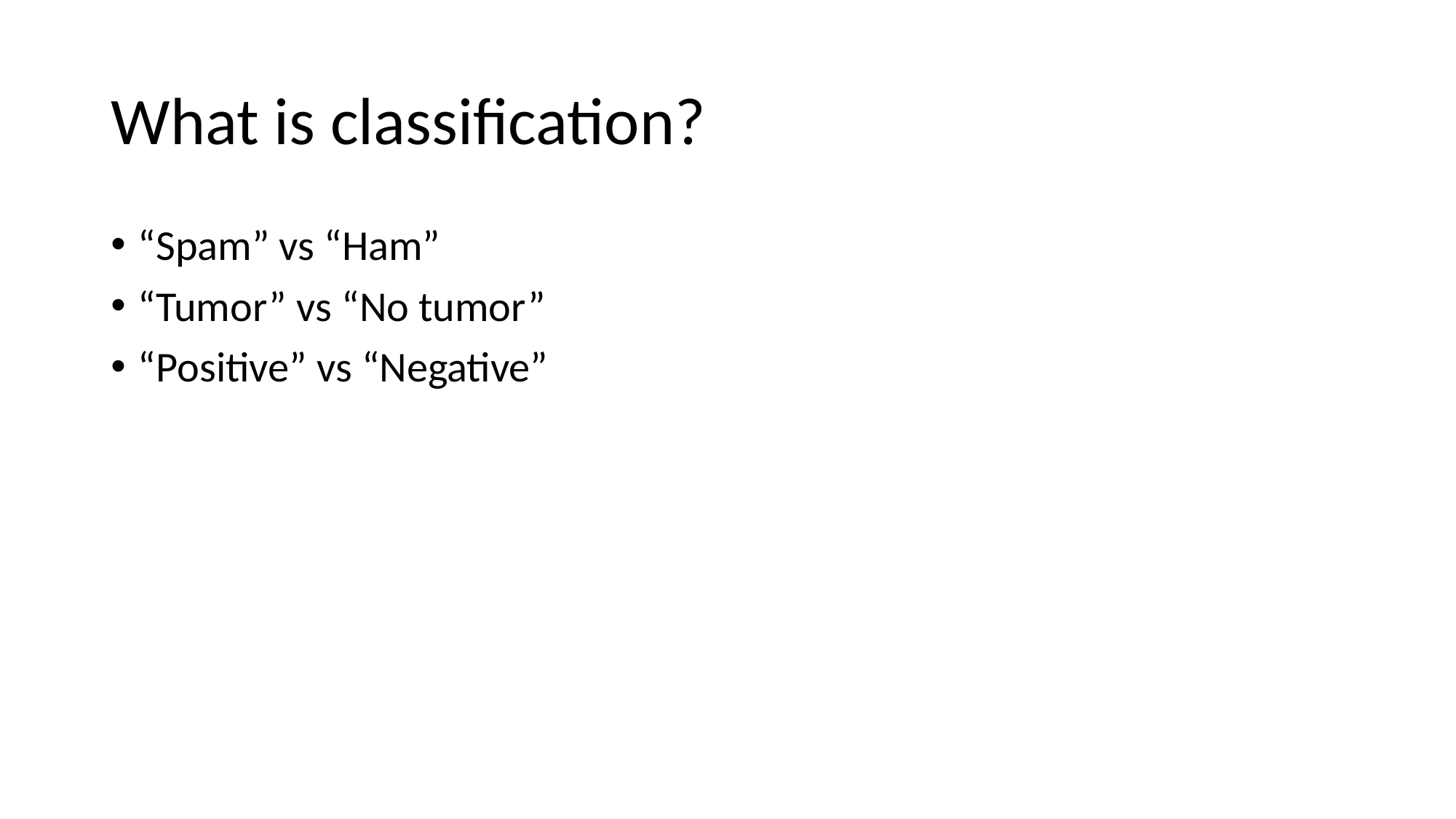

# What is classification?
“Spam” vs “Ham”
“Tumor” vs “No tumor”
“Positive” vs “Negative”